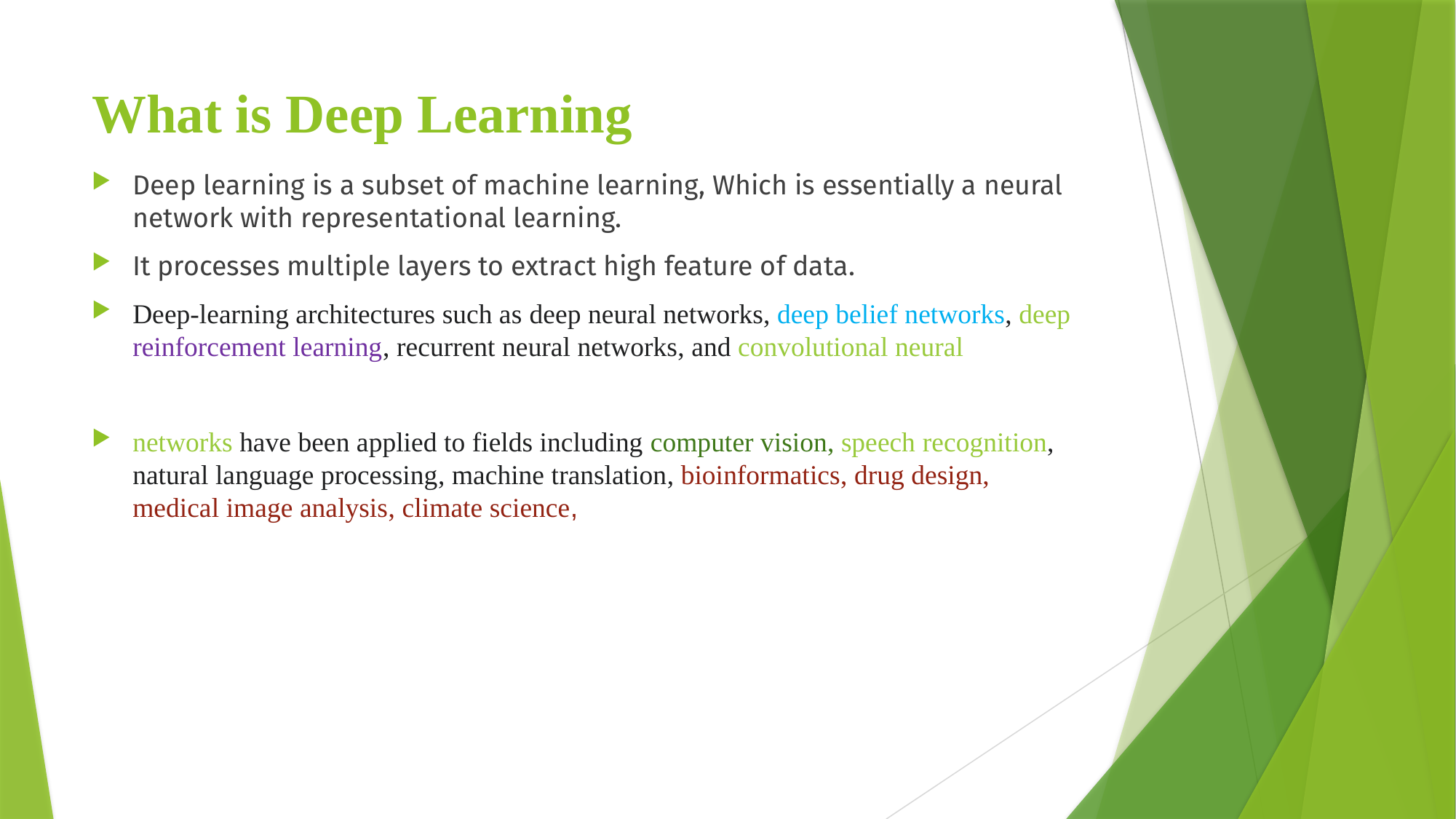

# What is Deep Learning
Deep learning is a subset of machine learning, Which is essentially a neural network with representational learning.
It processes multiple layers to extract high feature of data.
Deep-learning architectures such as deep neural networks, deep belief networks, deep reinforcement learning, recurrent neural networks, and convolutional neural

networks have been applied to fields including computer vision, speech recognition, natural language processing, machine translation, bioinformatics, drug design, medical image analysis, climate science,